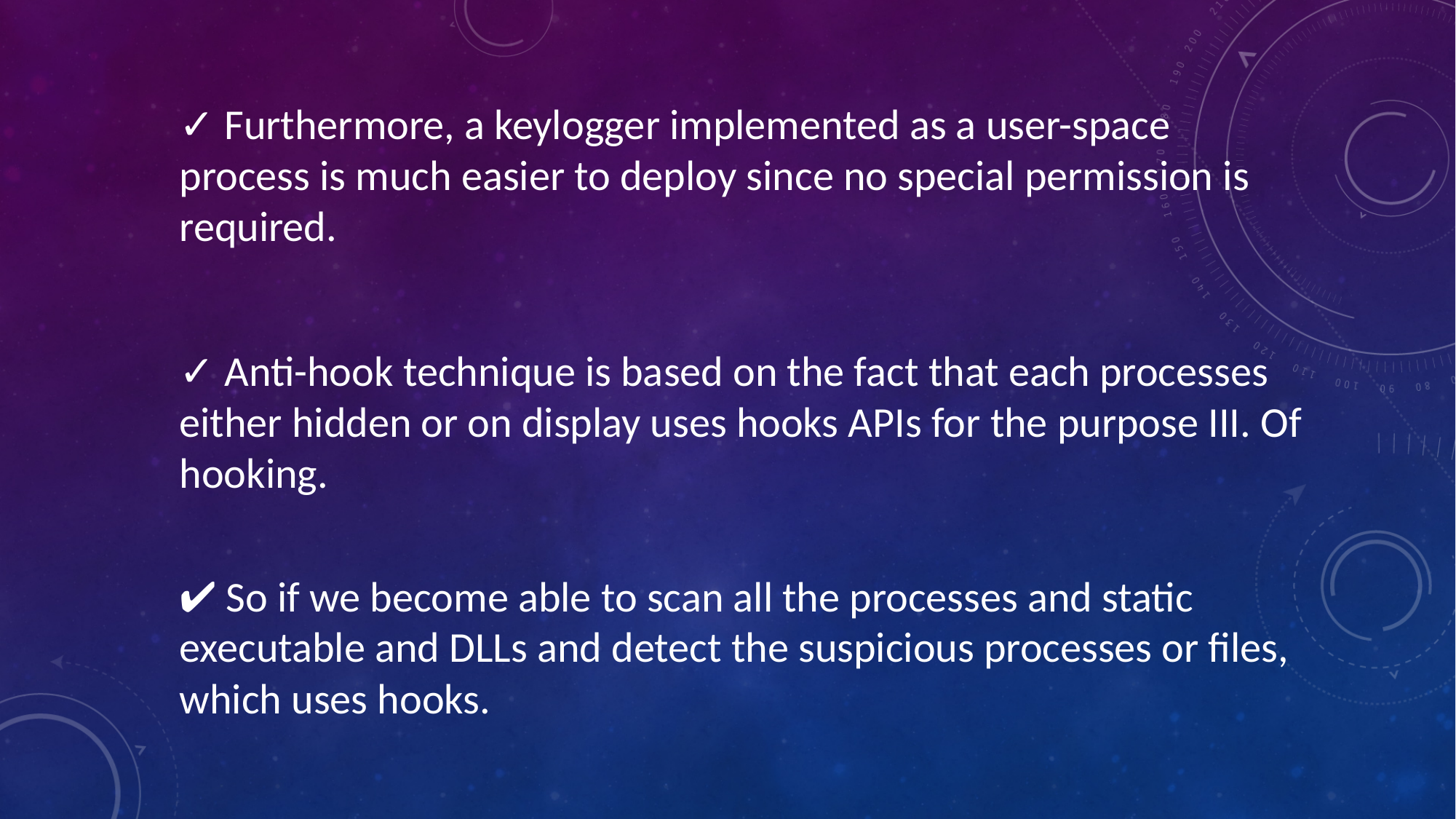

✓ Furthermore, a keylogger implemented as a user-space process is much easier to deploy since no special permission is required.

✓ Anti-hook technique is based on the fact that each processes either hidden or on display uses hooks APIs for the purpose III. Of hooking.

✔ So if we become able to scan all the processes and static executable and DLLs and detect the suspicious processes or files, which uses hooks.